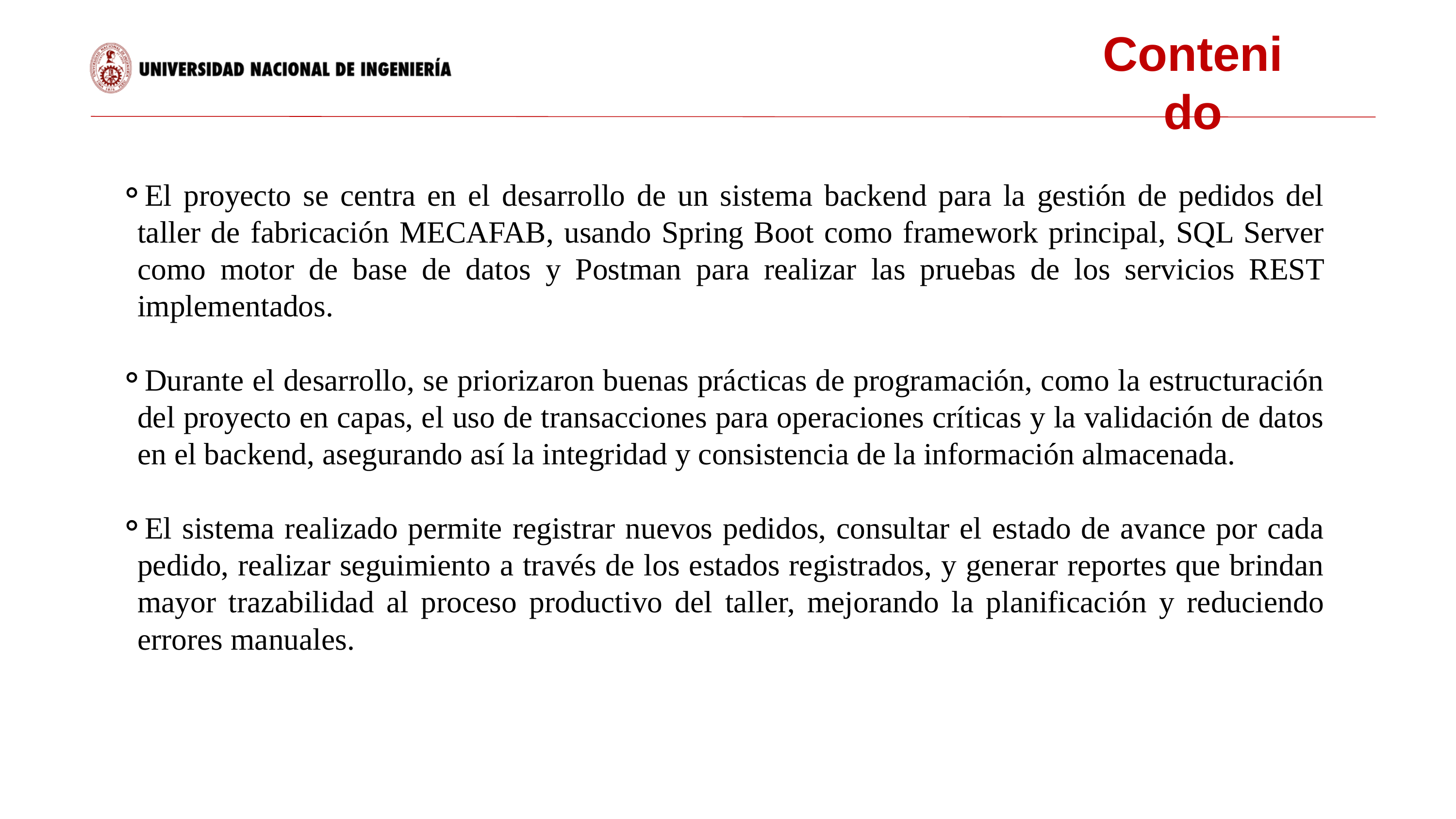

Contenido

El proyecto se centra en el desarrollo de un sistema backend para la gestión de pedidos del taller de fabricación MECAFAB, usando Spring Boot como framework principal, SQL Server como motor de base de datos y Postman para realizar las pruebas de los servicios REST implementados.

Durante el desarrollo, se priorizaron buenas prácticas de programación, como la estructuración del proyecto en capas, el uso de transacciones para operaciones críticas y la validación de datos en el backend, asegurando así la integridad y consistencia de la información almacenada.

El sistema realizado permite registrar nuevos pedidos, consultar el estado de avance por cada pedido, realizar seguimiento a través de los estados registrados, y generar reportes que brindan mayor trazabilidad al proceso productivo del taller, mejorando la planificación y reduciendo errores manuales.